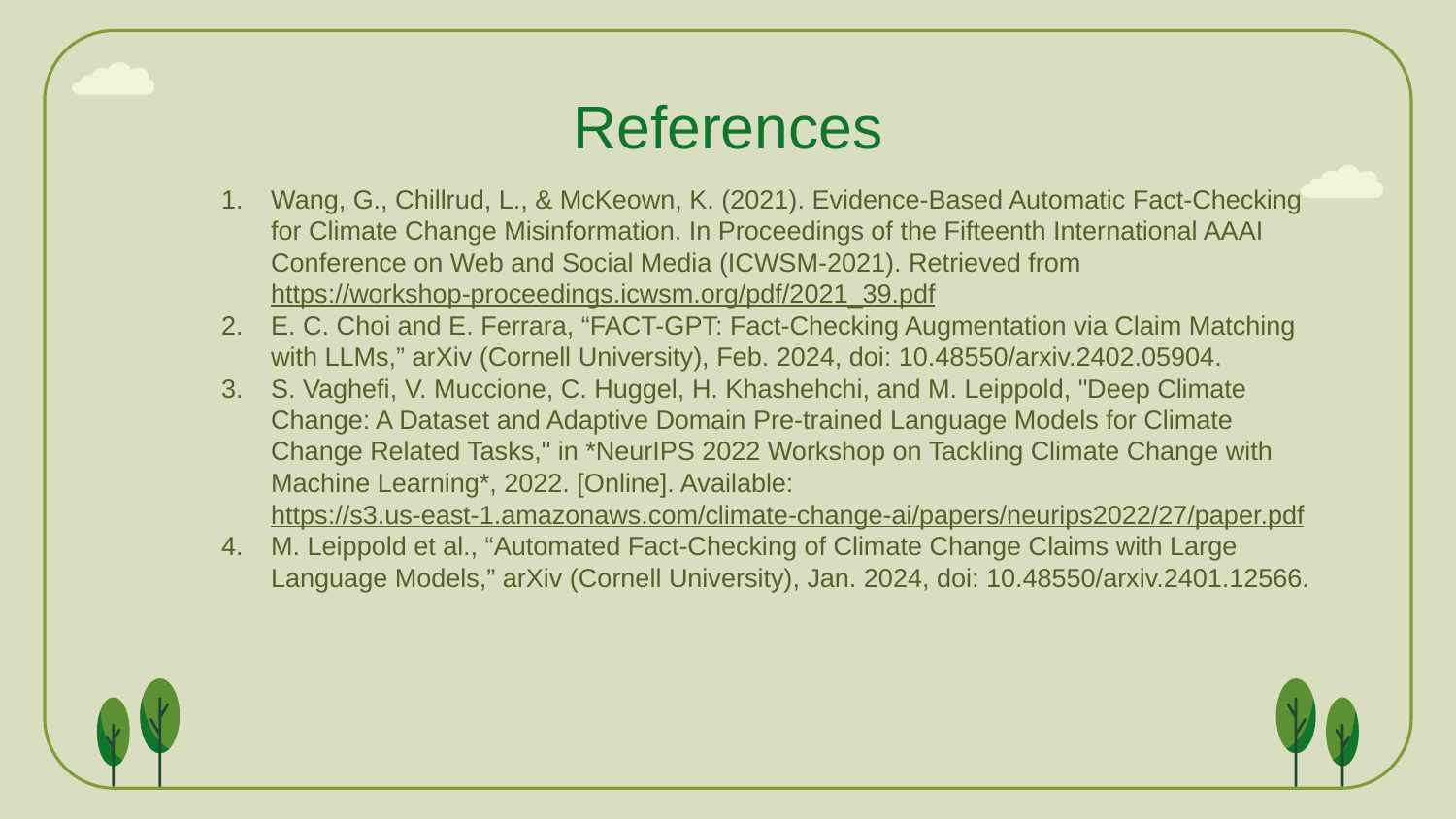

# References
Wang, G., Chillrud, L., & McKeown, K. (2021). Evidence-Based Automatic Fact-Checking for Climate Change Misinformation. In Proceedings of the Fifteenth International AAAI Conference on Web and Social Media (ICWSM-2021). Retrieved from https://workshop-proceedings.icwsm.org/pdf/2021_39.pdf
E. C. Choi and E. Ferrara, “FACT-GPT: Fact-Checking Augmentation via Claim Matching with LLMs,” arXiv (Cornell University), Feb. 2024, doi: 10.48550/arxiv.2402.05904.
S. Vaghefi, V. Muccione, C. Huggel, H. Khashehchi, and M. Leippold, "Deep Climate Change: A Dataset and Adaptive Domain Pre-trained Language Models for Climate Change Related Tasks," in *NeurIPS 2022 Workshop on Tackling Climate Change with Machine Learning*, 2022. [Online]. Available: https://s3.us-east-1.amazonaws.com/climate-change-ai/papers/neurips2022/27/paper.pdf
M. Leippold et al., “Automated Fact-Checking of Climate Change Claims with Large Language Models,” arXiv (Cornell University), Jan. 2024, doi: 10.48550/arxiv.2401.12566.